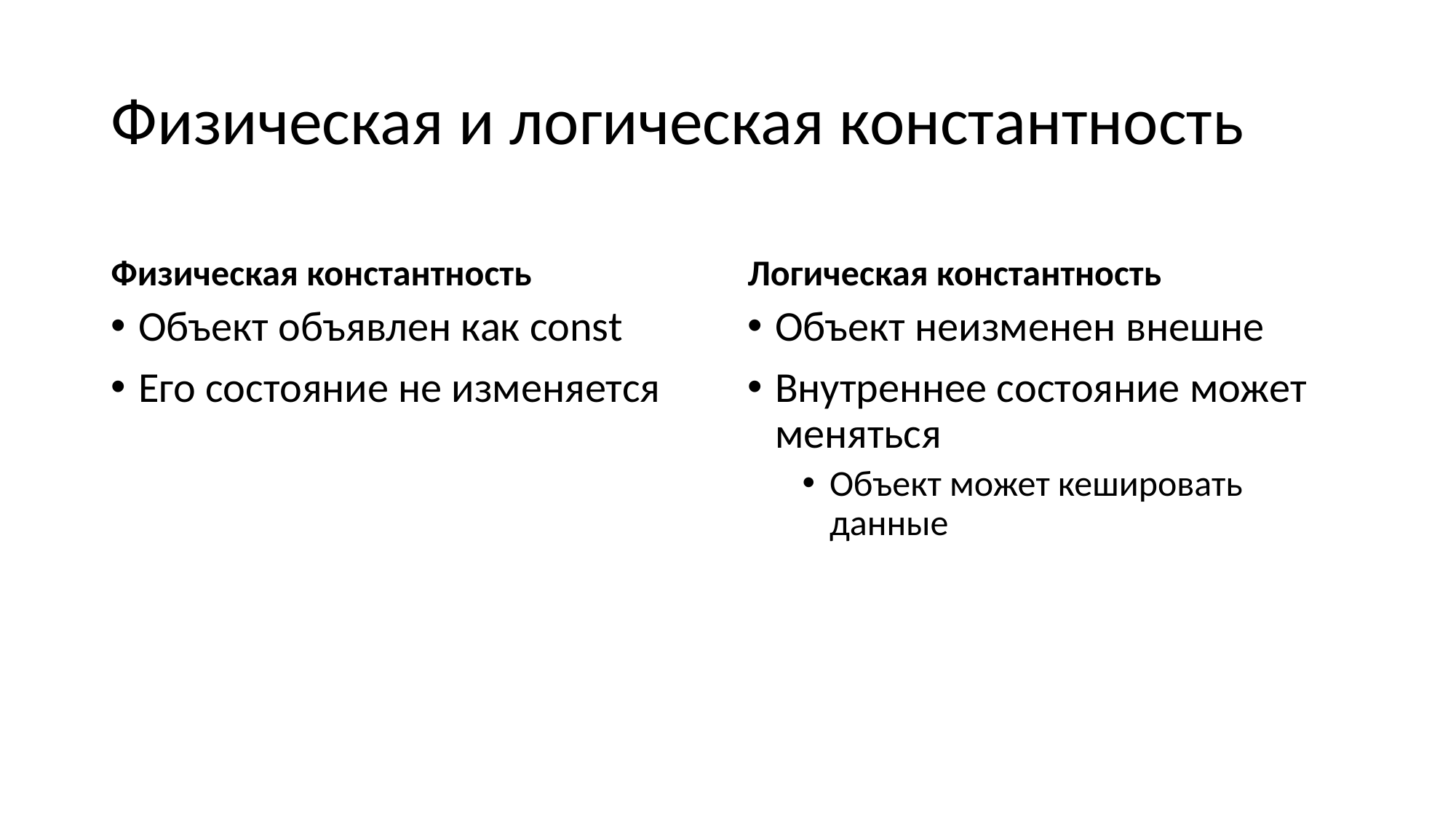

# Физическая и логическая константность
Физическая константность
Логическая константность
Объект объявлен как const
Его состояние не изменяется
Объект неизменен внешне
Внутреннее состояние может меняться
Объект может кешировать данные